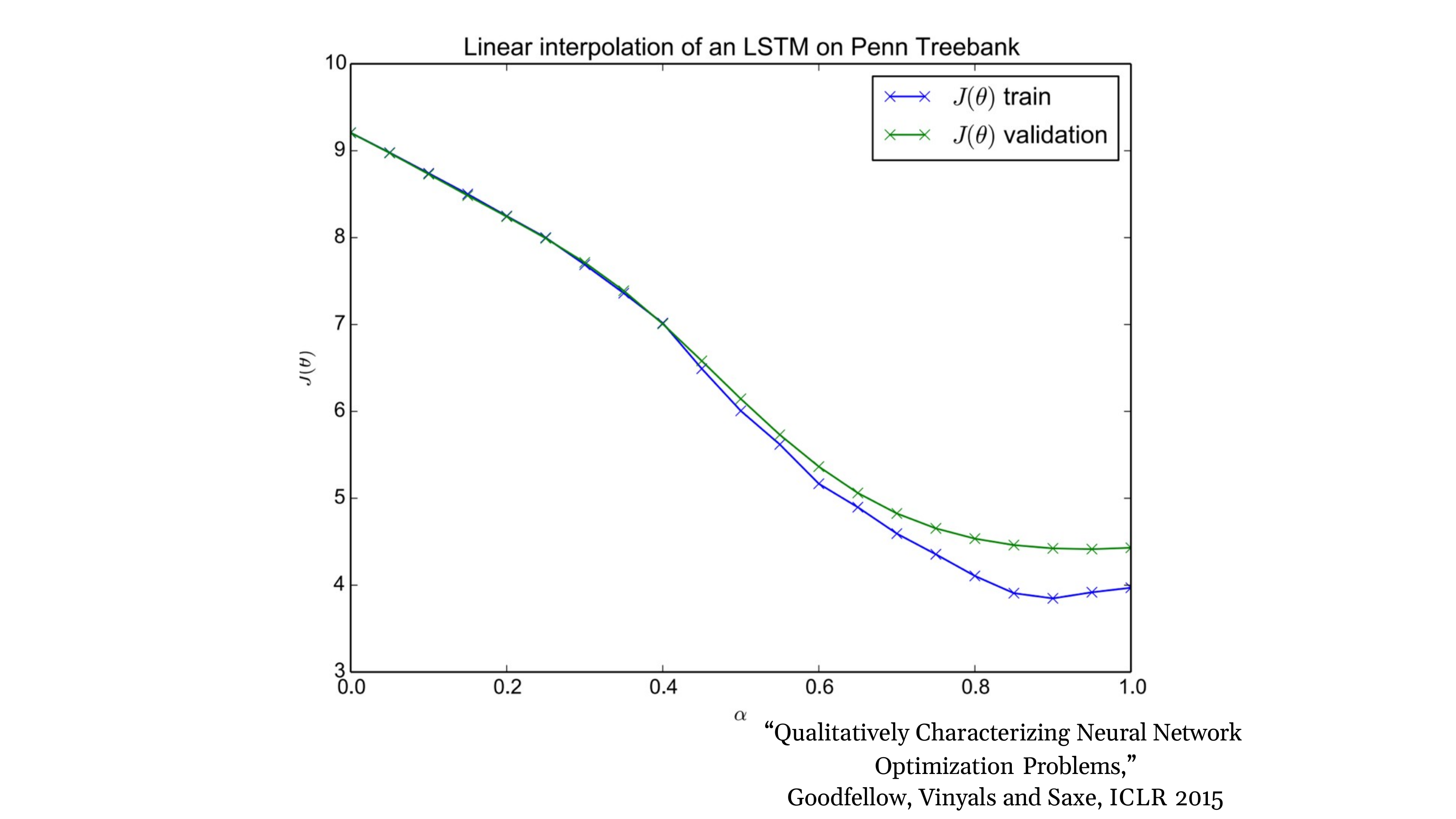

“Qualitatively Characterizing Neural Network  Optimization Problems,”
Goodfellow, Vinyals and Saxe, ICLR 2015